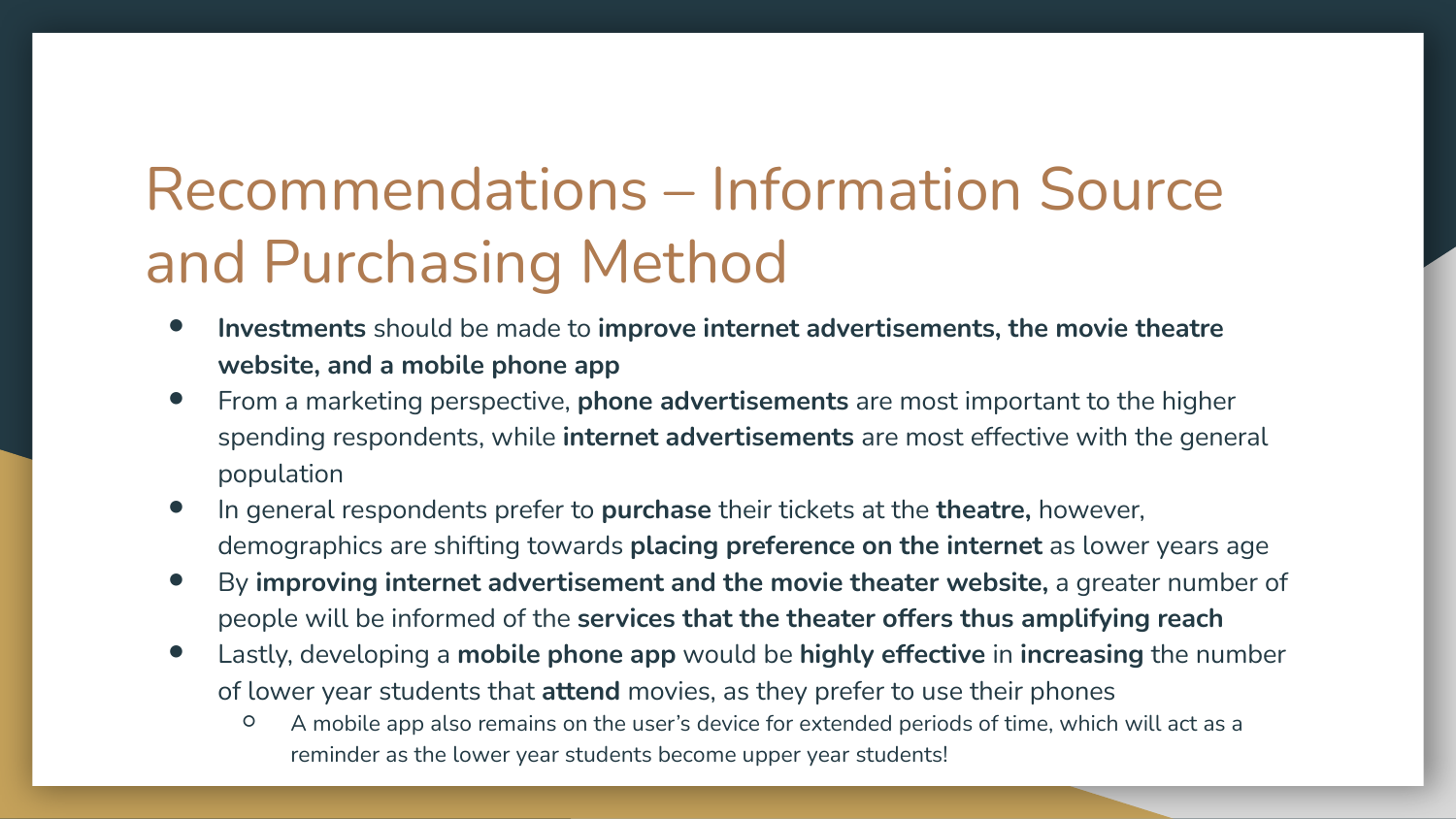

# Recommendations – Information Source and Purchasing Method
Investments should be made to improve internet advertisements, the movie theatre website, and a mobile phone app
From a marketing perspective, phone advertisements are most important to the higher spending respondents, while internet advertisements are most effective with the general population
In general respondents prefer to purchase their tickets at the theatre, however, demographics are shifting towards placing preference on the internet as lower years age
By improving internet advertisement and the movie theater website, a greater number of people will be informed of the services that the theater offers thus amplifying reach
Lastly, developing a mobile phone app would be highly effective in increasing the number of lower year students that attend movies, as they prefer to use their phones
A mobile app also remains on the user’s device for extended periods of time, which will act as a reminder as the lower year students become upper year students!